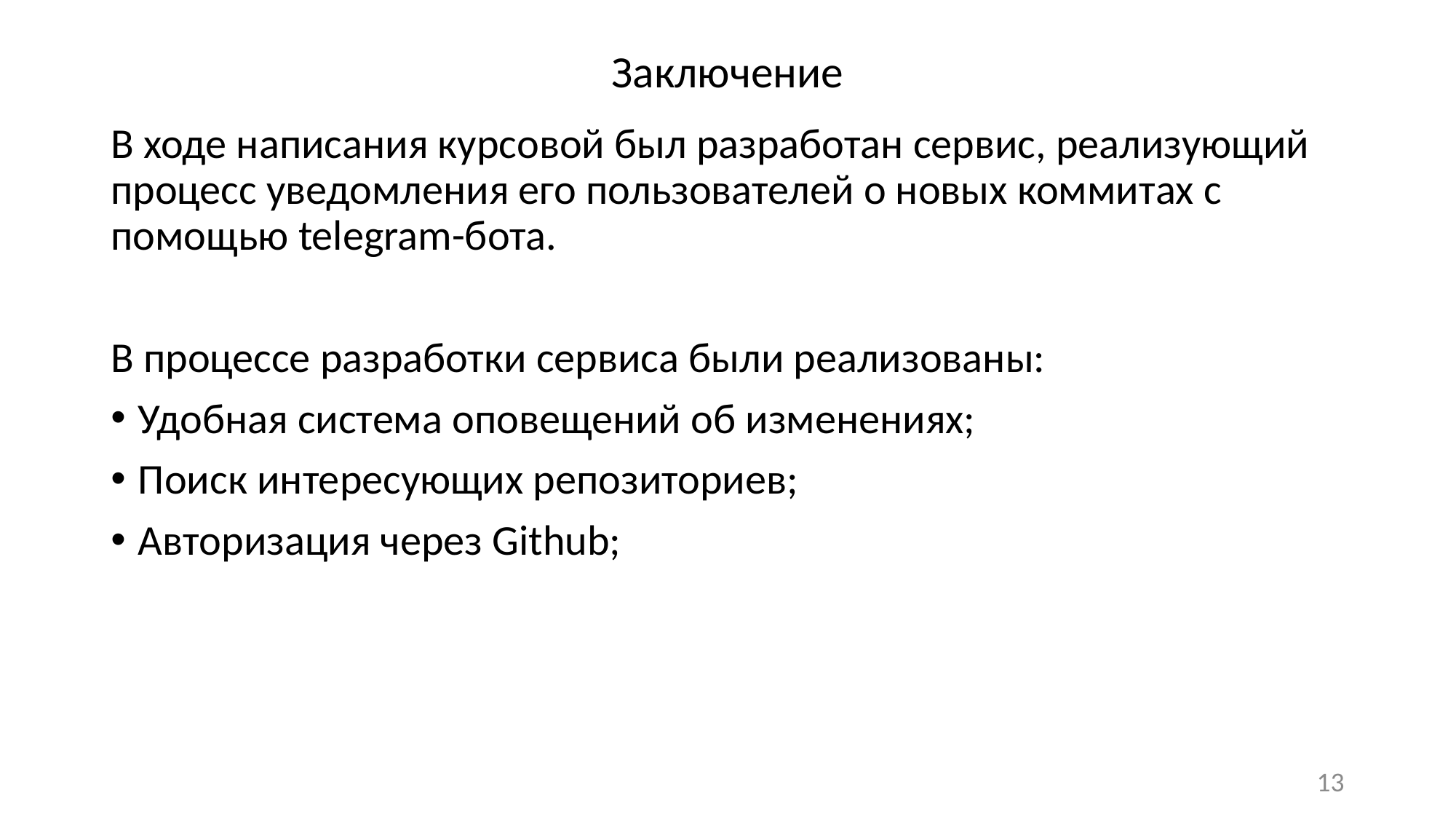

# Заключение
В ходе написания курсовой был разработан сервис, реализующий процесс уведомления его пользователей о новых коммитах с помощью telegram-бота.

В процессе разработки сервиса были реализованы:
Удобная система оповещений об изменениях;
Поиск интересующих репозиториев;
Авторизация через Github;

13